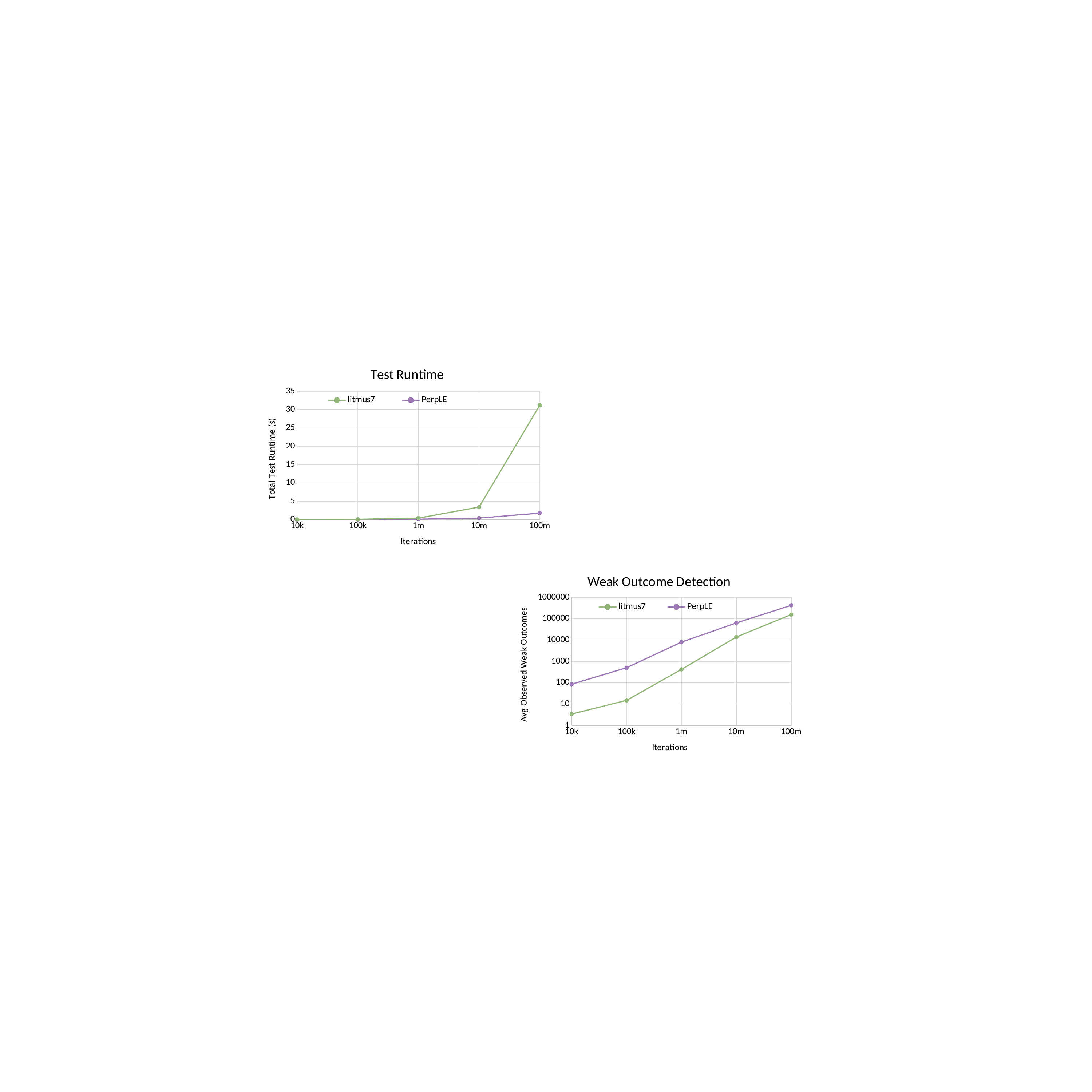

### Chart: Test Runtime

| Category | litmus7 | PerpLE |
|---|---|---|

### Chart: Weak Outcome Detection

| Category | litmus7 | PerpLE |
|---|---|---|